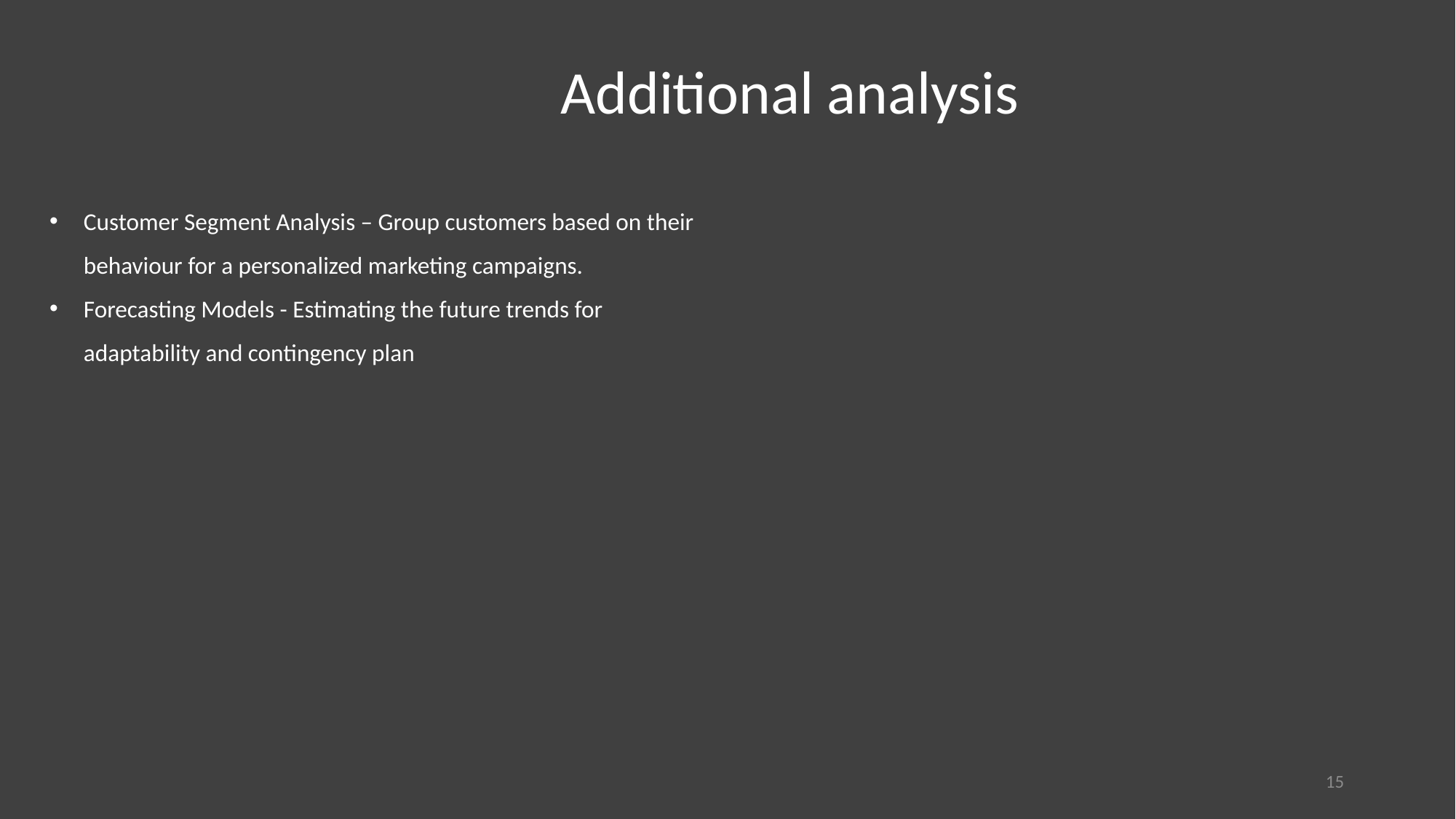

Additional analysis
Customer Segment Analysis – Group customers based on their behaviour for a personalized marketing campaigns.
Forecasting Models - Estimating the future trends for adaptability and contingency plan
15